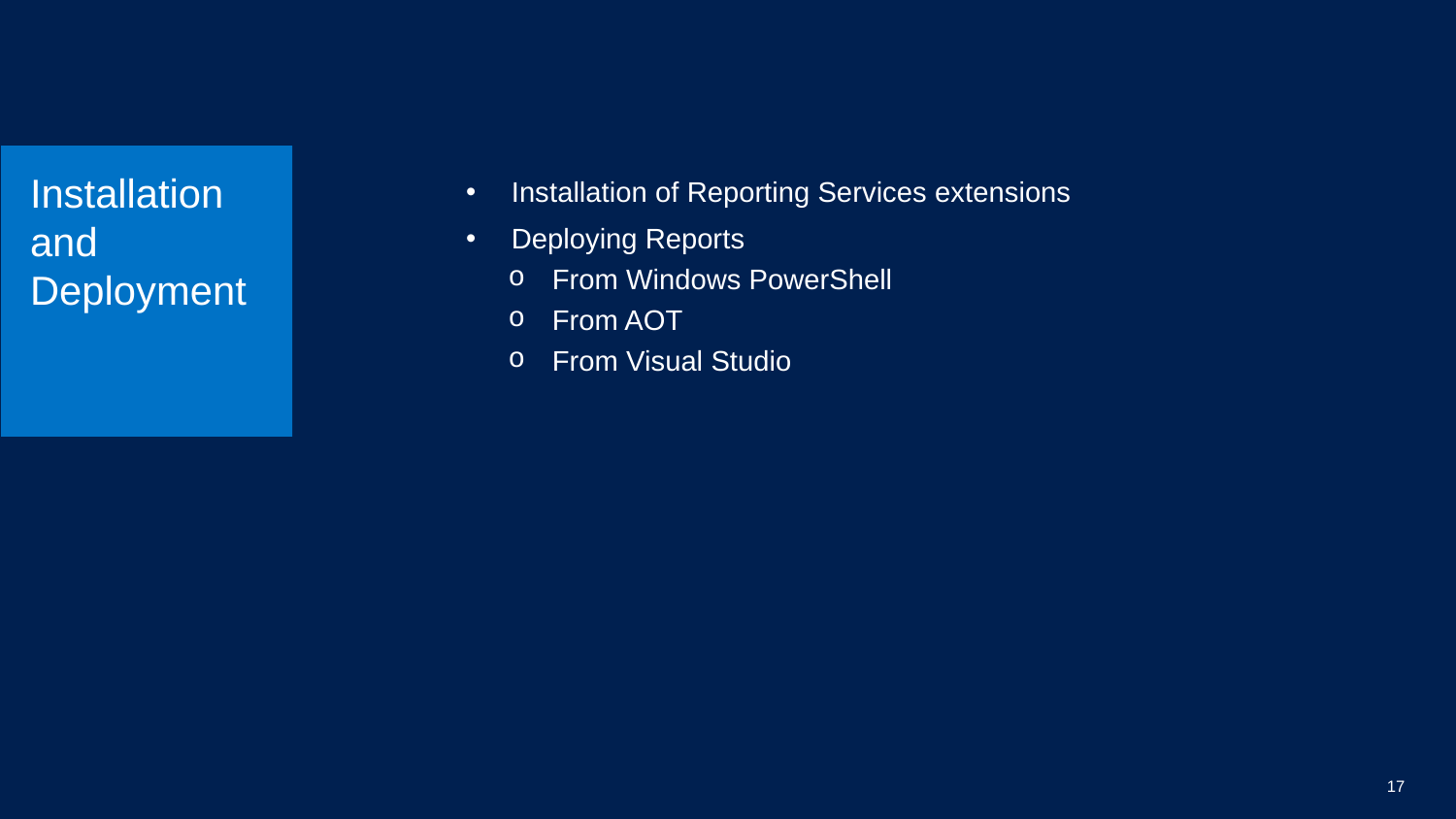

# Installation and Deployment
Installation of Reporting Services extensions
Deploying Reports
From Windows PowerShell
From AOT
From Visual Studio

17